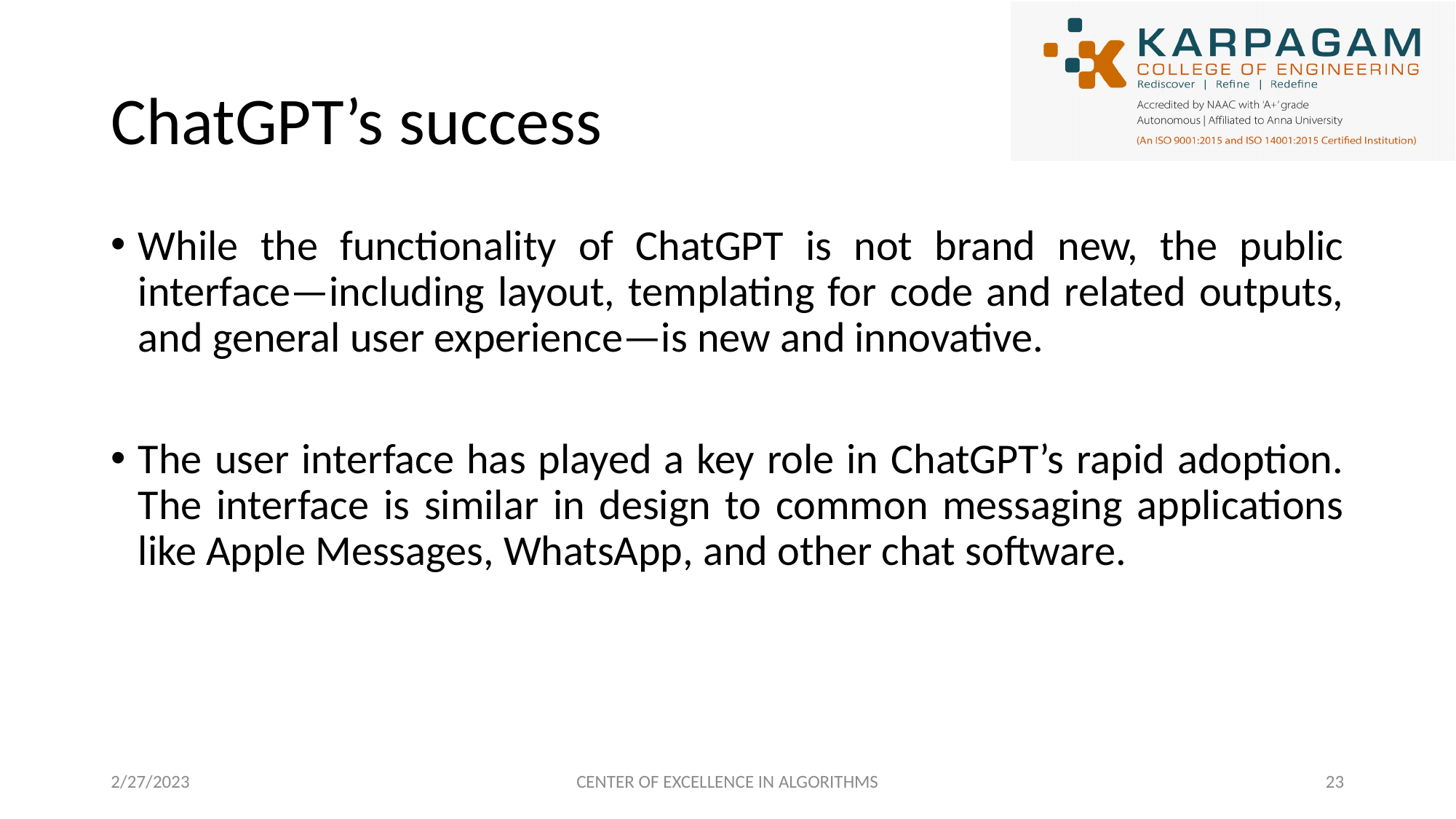

# ChatGPT’s success
While the functionality of ChatGPT is not brand new, the public interface—including layout, templating for code and related outputs, and general user experience—is new and innovative.

The user interface has played a key role in ChatGPT’s rapid adoption. The interface is similar in design to common messaging applications like Apple Messages, WhatsApp, and other chat software.

2/27/2023
CENTER OF EXCELLENCE IN ALGORITHMS
23